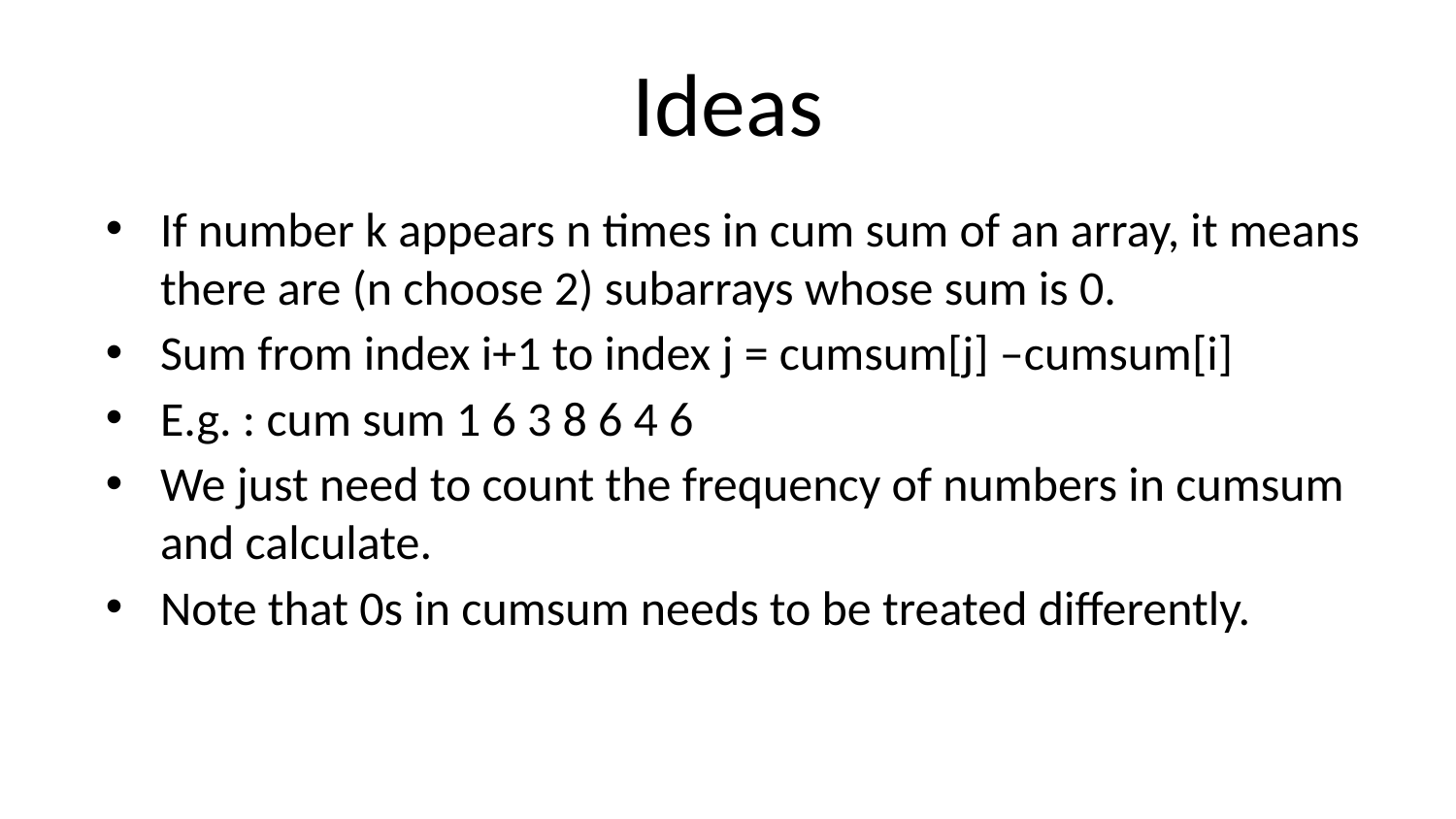

# Ideas
If number k appears n times in cum sum of an array, it means there are (n choose 2) subarrays whose sum is 0.
Sum from index i+1 to index j = cumsum[j] –cumsum[i]
E.g. : cum sum 1 6 3 8 6 4 6
We just need to count the frequency of numbers in cumsum and calculate.
Note that 0s in cumsum needs to be treated differently.